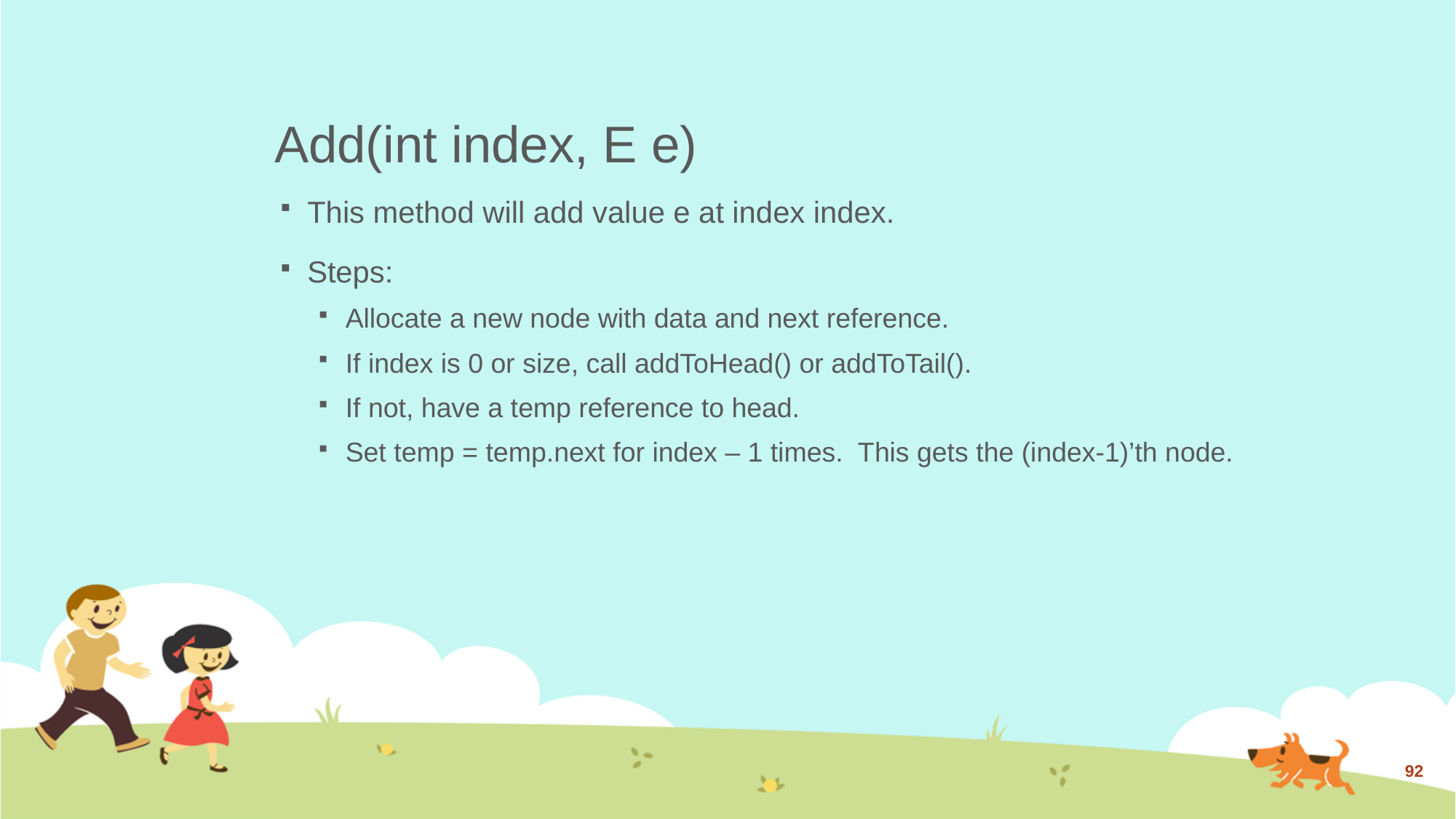

# Add(int index, E e)
This method will add value e at index index.
Steps:
Allocate a new node with data and next reference.
If index is 0 or size, call addToHead() or addToTail().
If not, have a temp reference to head.
Set temp = temp.next for index – 1 times.  This gets the (index-1)’th node.

92